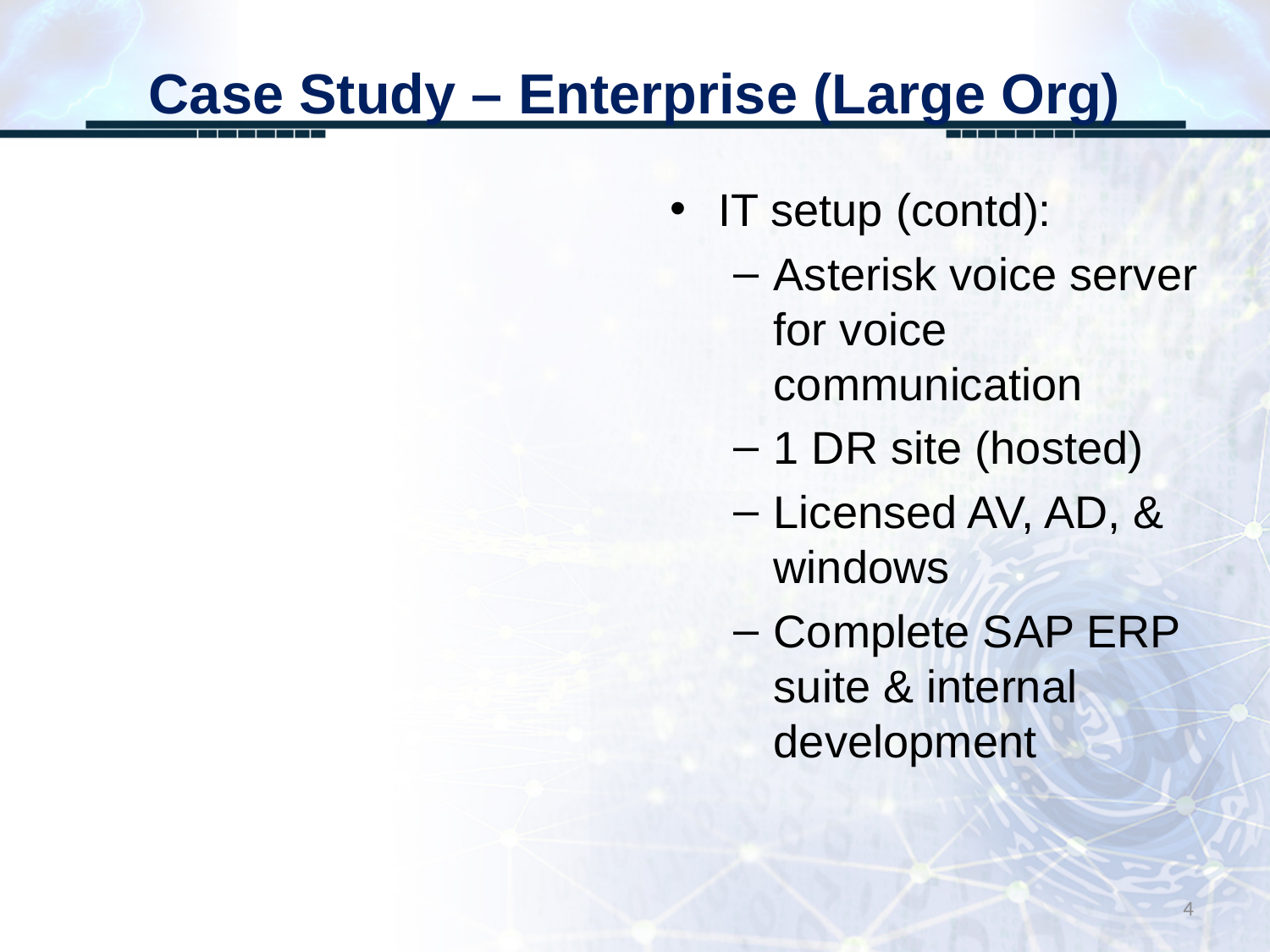

# Case Study – Enterprise (Large Org)
IT setup (contd):
Asterisk voice server for voice communication
1 DR site (hosted)
Licensed AV, AD, & windows
Complete SAP ERP suite & internal development

4